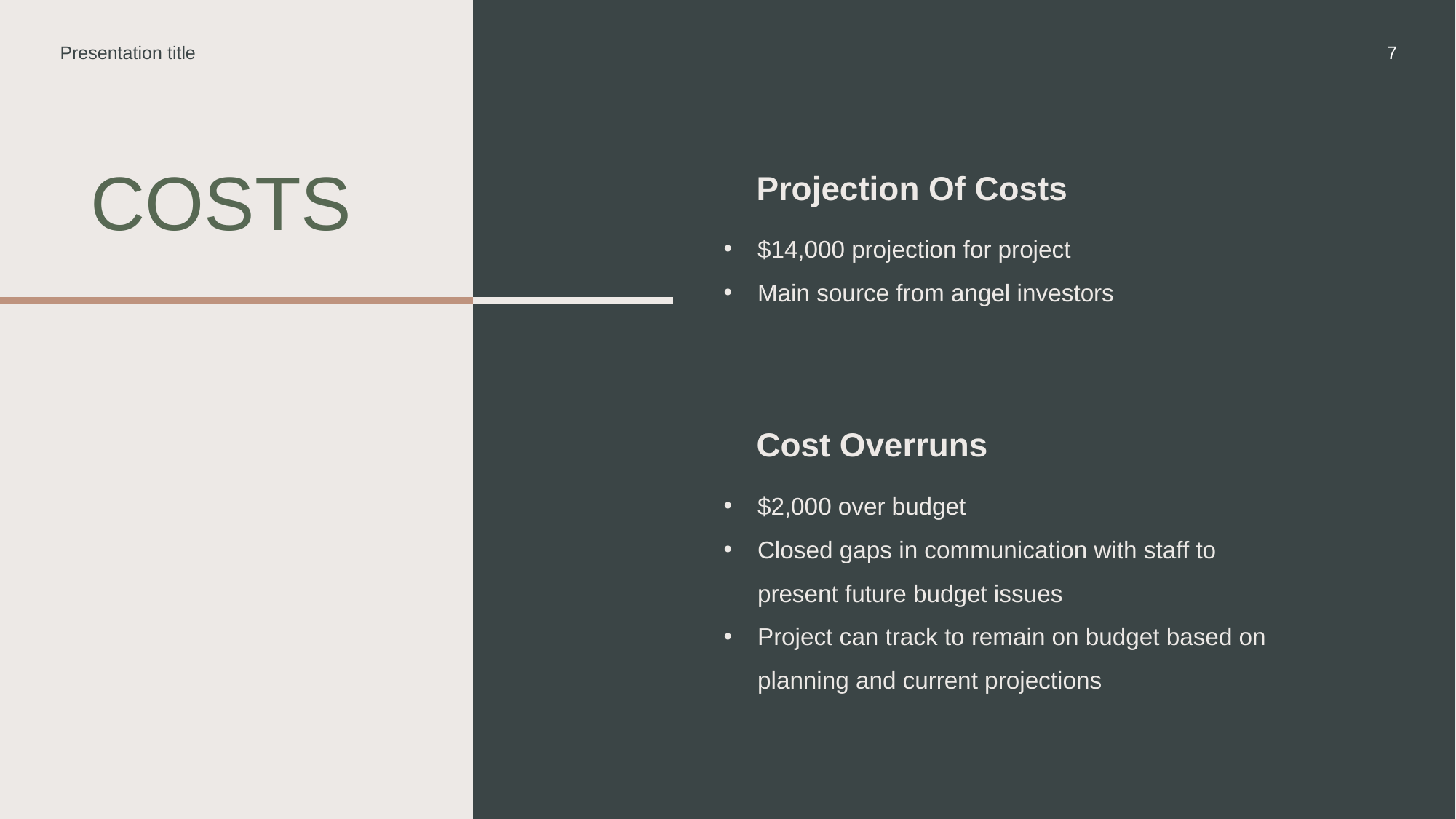

Presentation title
7
Projection Of Costs
# COSTS
$14,000 projection for project
Main source from angel investors
Cost Overruns
$2,000 over budget
Closed gaps in communication with staff to present future budget issues
Project can track to remain on budget based on planning and current projections